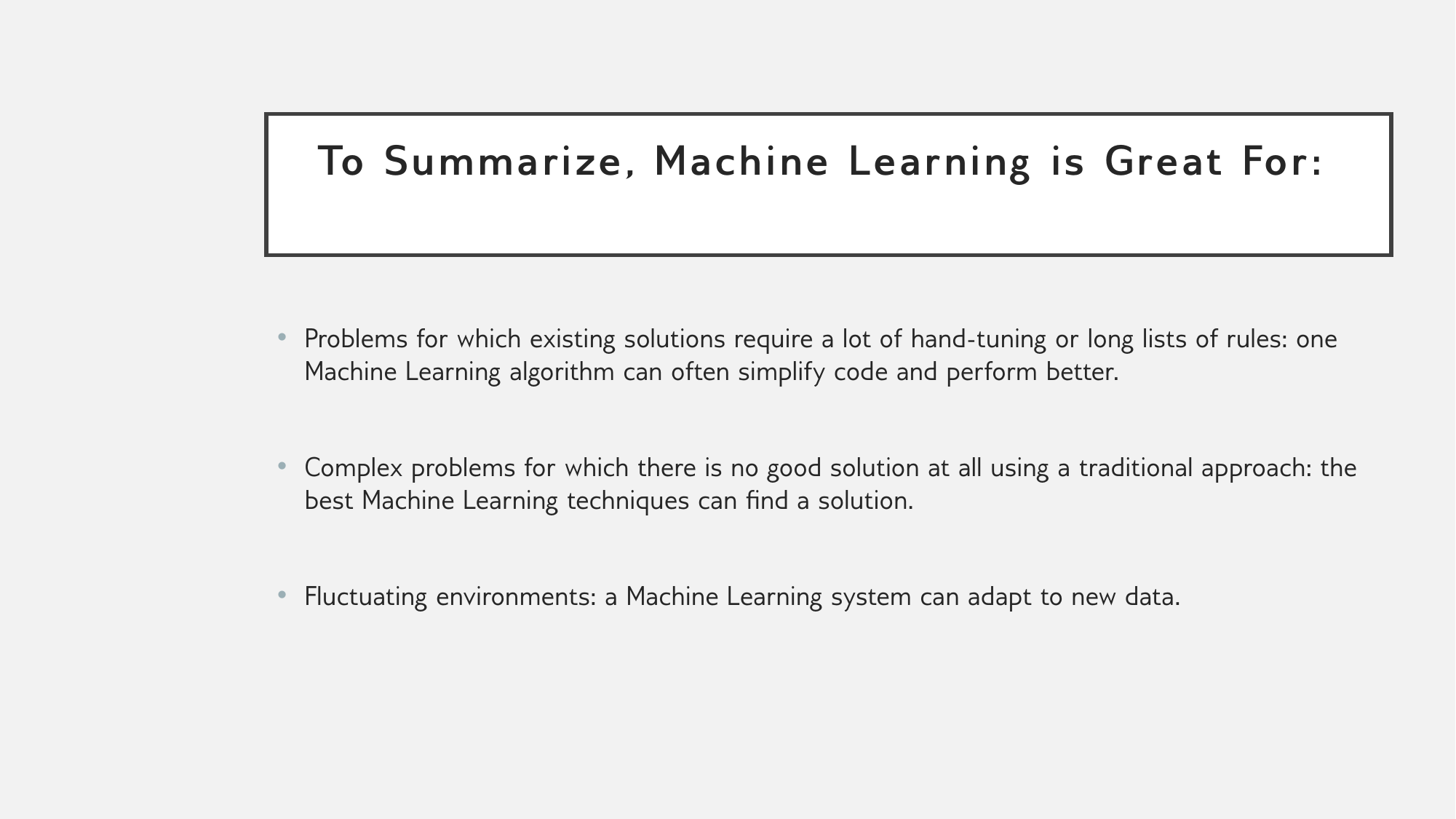

# To Summarize, Machine Learning is Great For:

Problems for which existing solutions require a lot of hand-tuning or long lists of rules: one Machine Learning algorithm can often simplify code and perform better.

Complex problems for which there is no good solution at all using a traditional approach: the best Machine Learning techniques can find a solution.

Fluctuating environments: a Machine Learning system can adapt to new data.